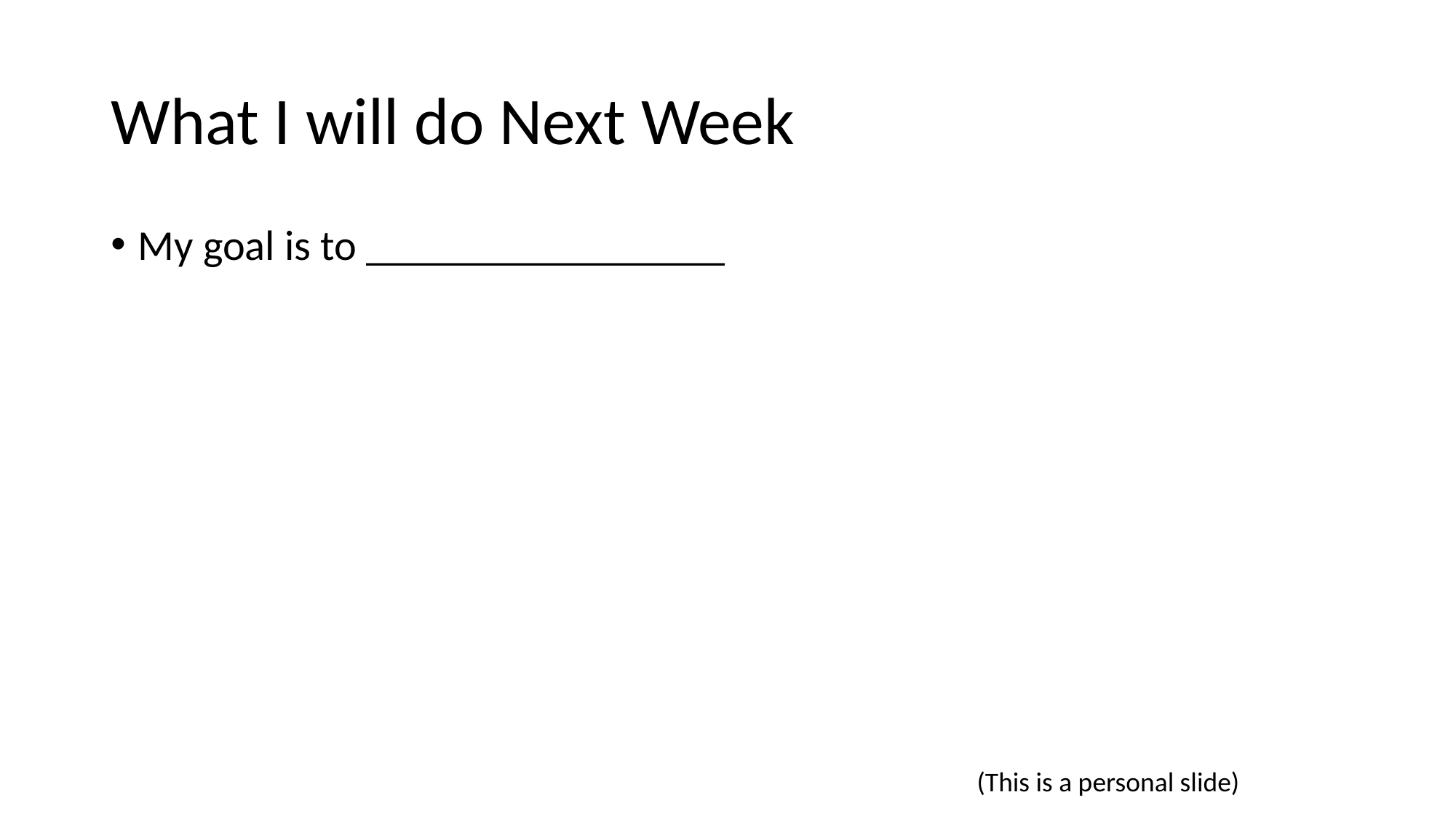

# What I will do Next Week
My goal is to _________________
(This is a personal slide)